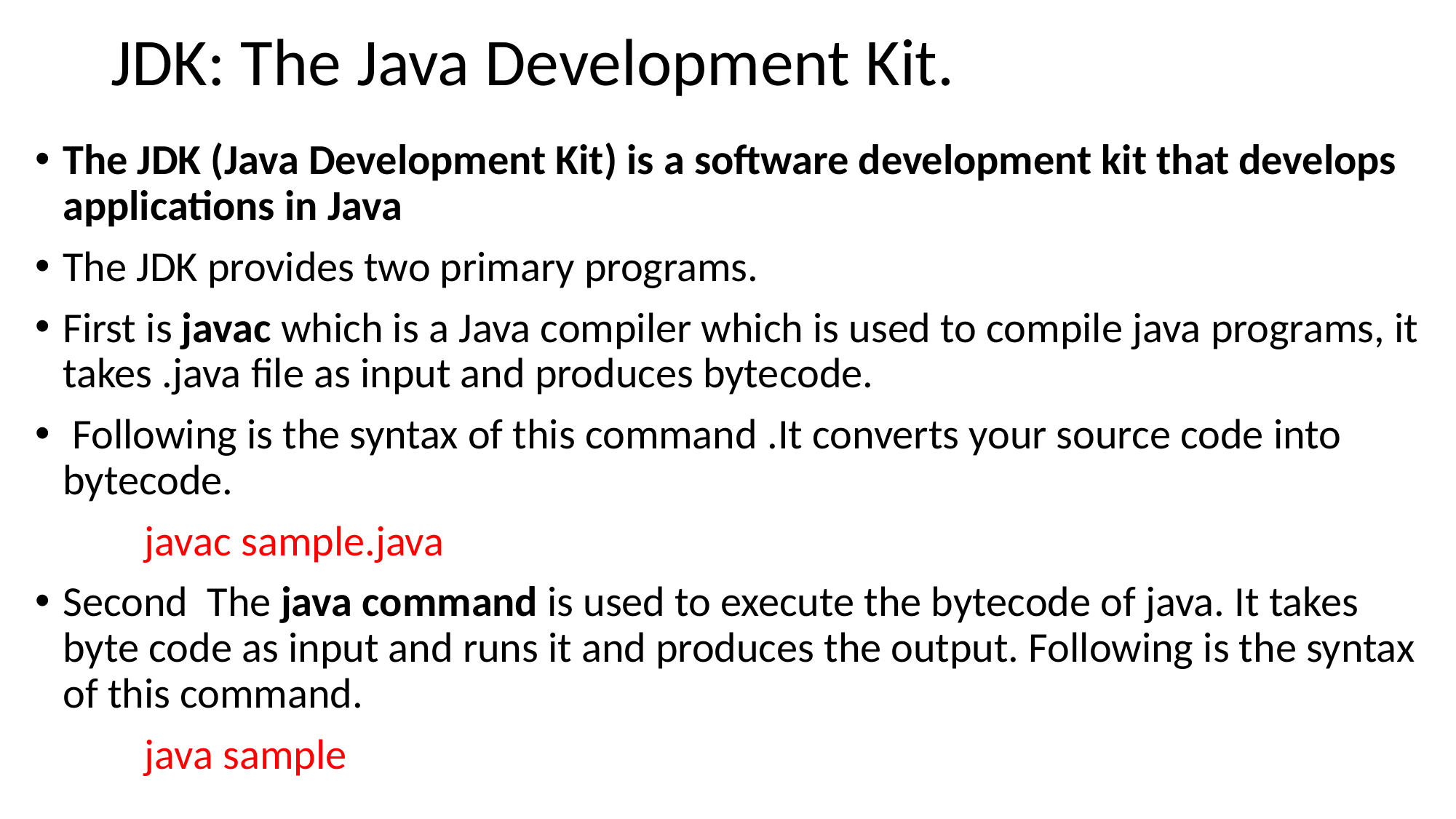

# JDK: The Java Development Kit.
The JDK (Java Development Kit) is a software development kit that develops applications in Java
The JDK provides two primary programs.
First is javac which is a Java compiler which is used to compile java programs, it takes .java file as input and produces bytecode.
 Following is the syntax of this command .It converts your source code into bytecode.
 	javac sample.java
Second  The java command is used to execute the bytecode of java. It takes byte code as input and runs it and produces the output. Following is the syntax of this command.
	java sample